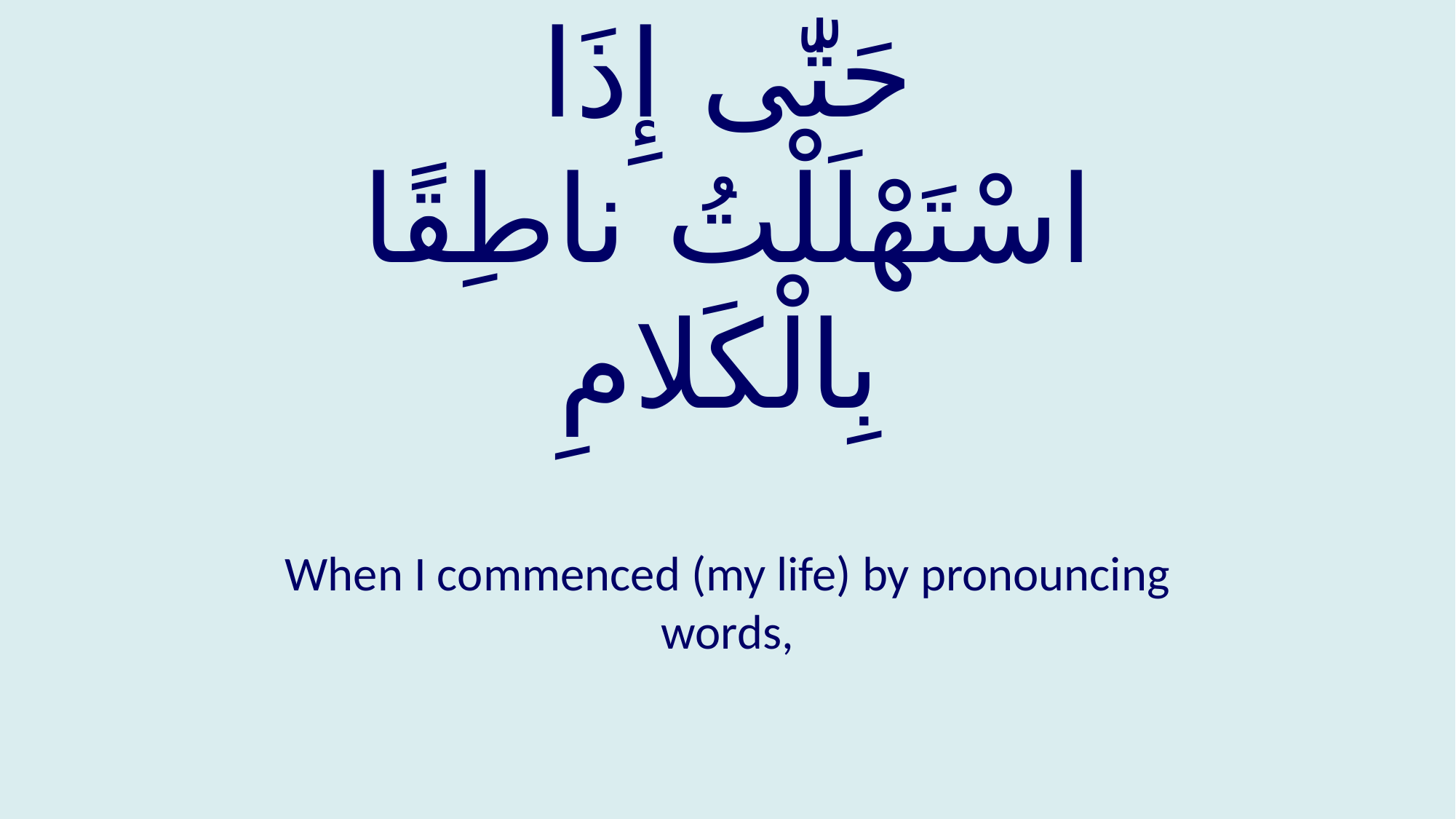

# حَتّٰی إِذَا اسْتَھْلَلْتُ ناطِقًا بِالْكَلامِ
When I commenced (my life) by pronouncing words,